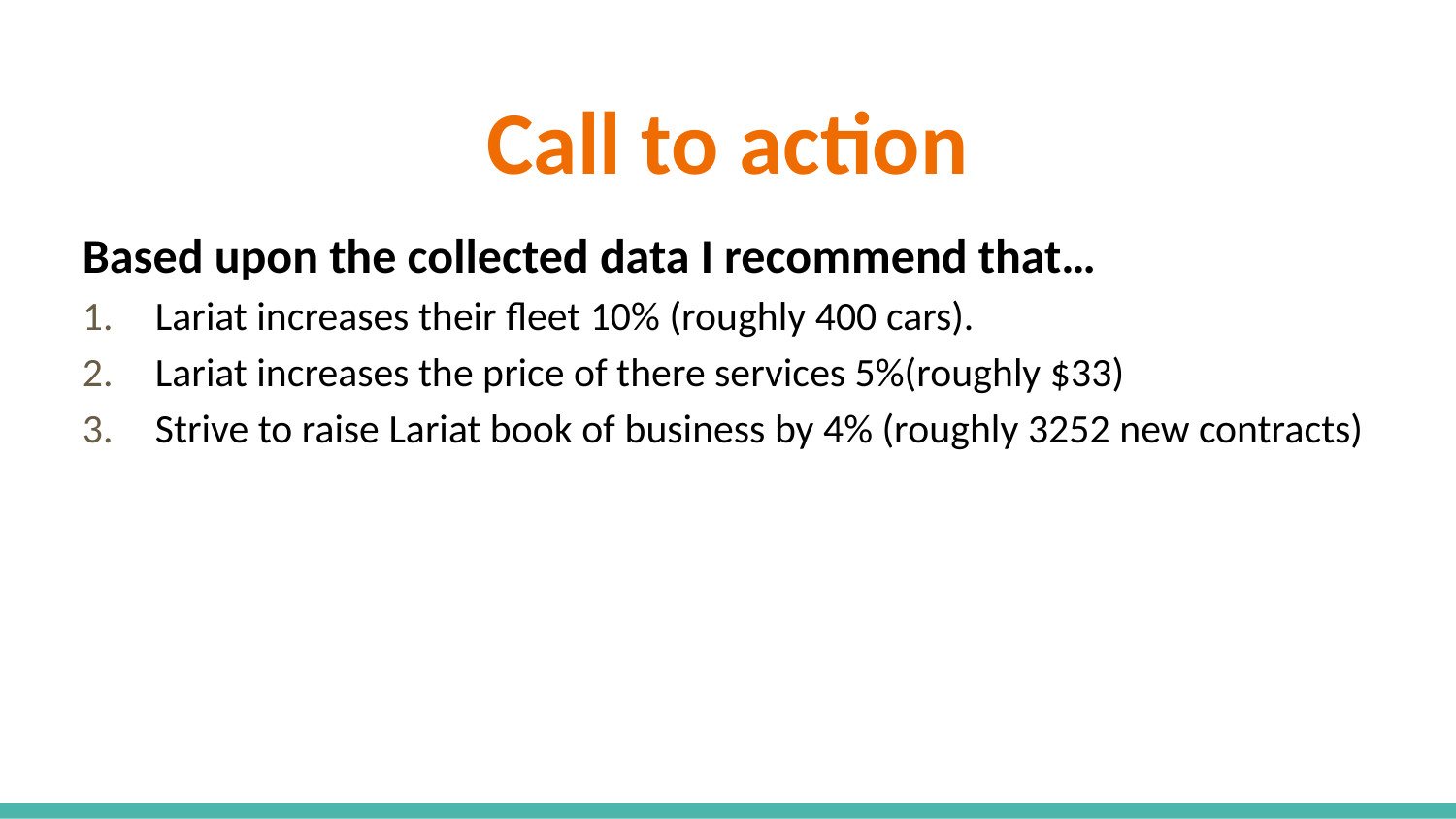

# Call to action
Based upon the collected data I recommend that…
Lariat increases their fleet 10% (roughly 400 cars).
Lariat increases the price of there services 5%(roughly $33)
Strive to raise Lariat book of business by 4% (roughly 3252 new contracts)